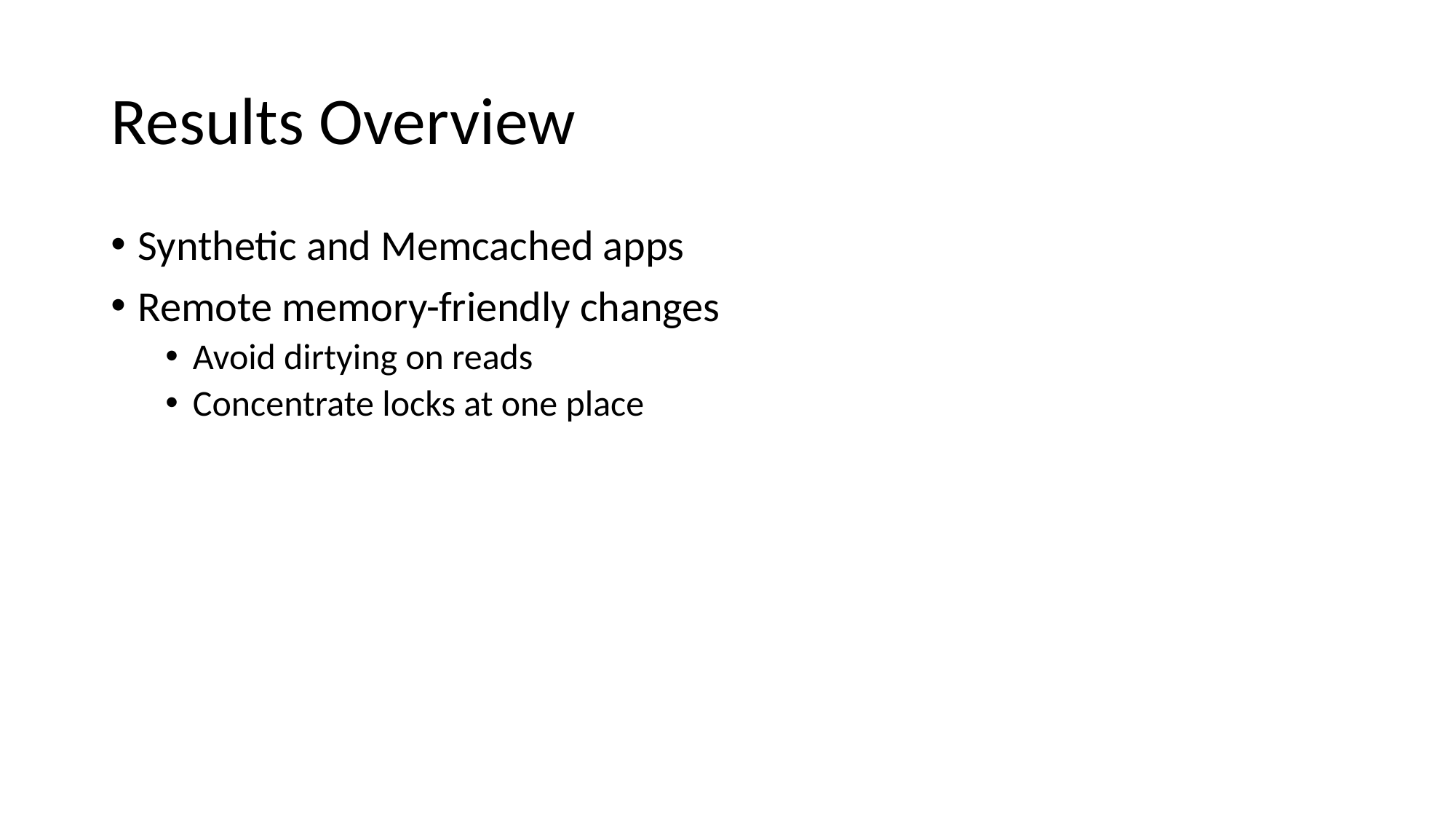

# Results Overview
Synthetic and Memcached apps
Remote memory-friendly changes
Avoid dirtying on reads
Concentrate locks at one place